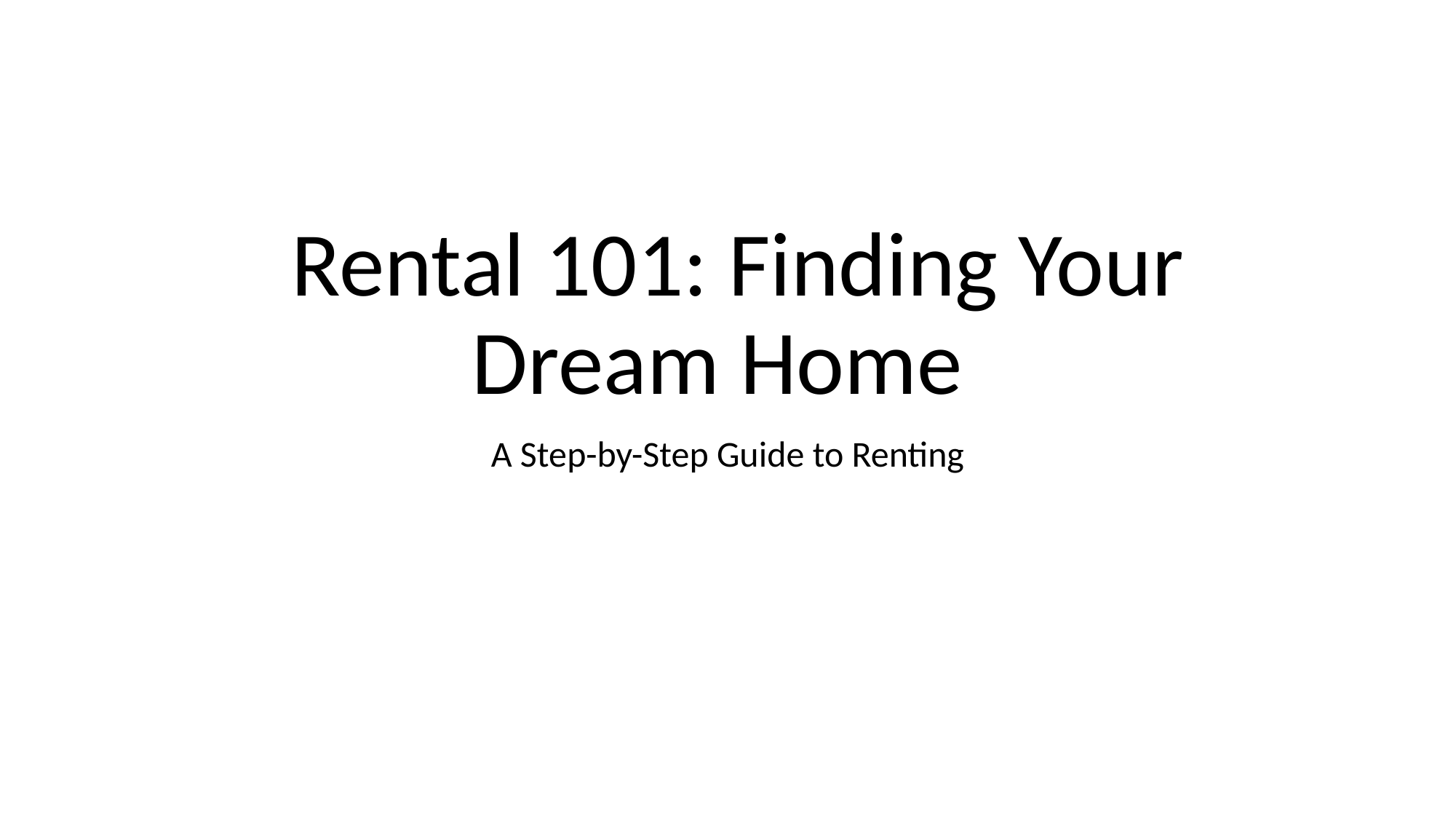

# Rental 101: Finding Your Dream Home
 A Step-by-Step Guide to Renting